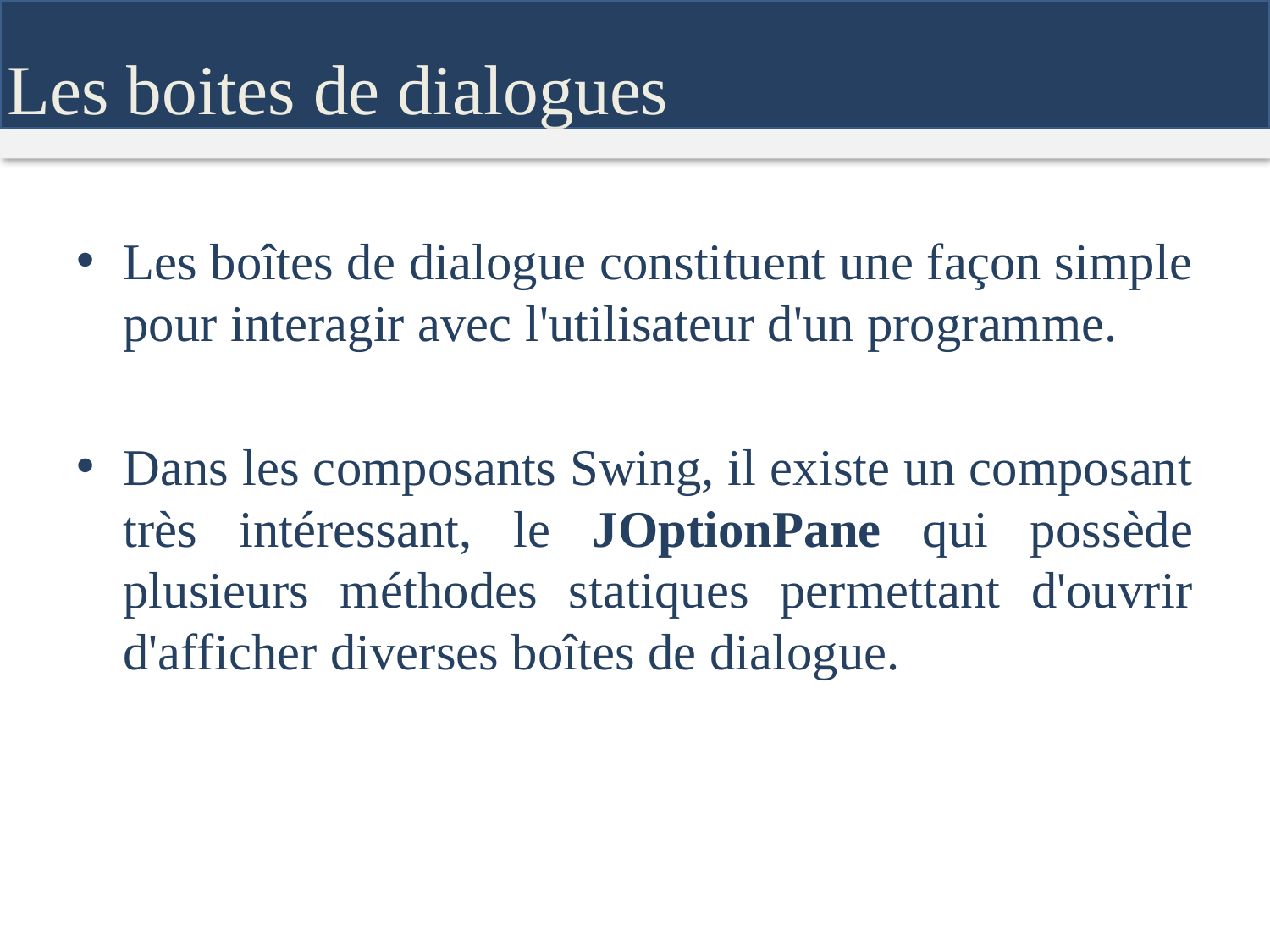

Les boites de dialogues

Les boîtes de dialogue constituent une façon simple pour interagir avec l'utilisateur d'un programme.

Dans les composants Swing, il existe un composant très intéressant, le JOptionPane qui possède plusieurs méthodes statiques permettant d'ouvrir d'afficher diverses boîtes de dialogue.